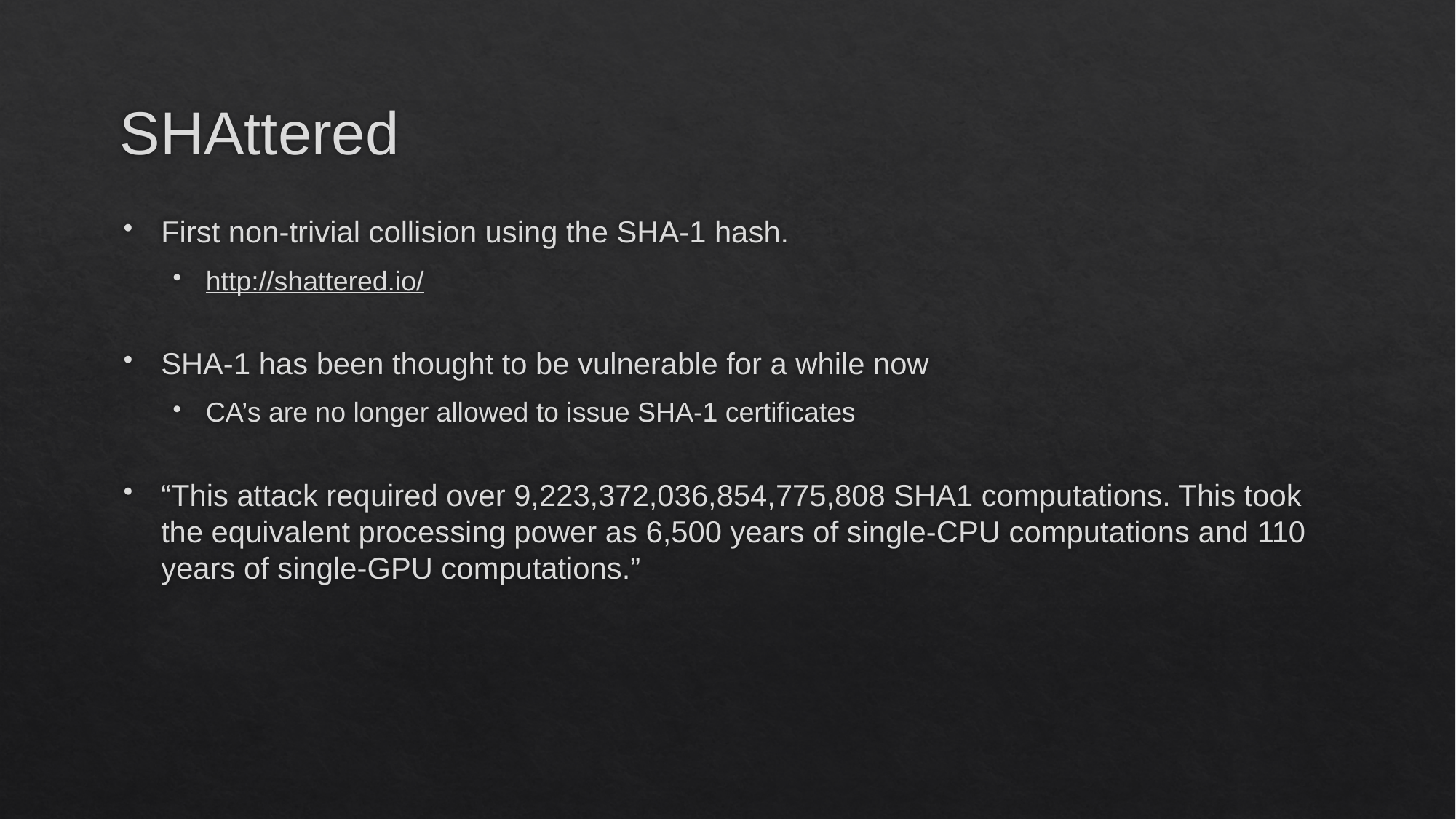

# SHAttered
First non-trivial collision using the SHA-1 hash.
http://shattered.io/
SHA-1 has been thought to be vulnerable for a while now
CA’s are no longer allowed to issue SHA-1 certificates
“This attack required over 9,223,372,036,854,775,808 SHA1 computations. This took the equivalent processing power as 6,500 years of single-CPU computations and 110 years of single-GPU computations.”